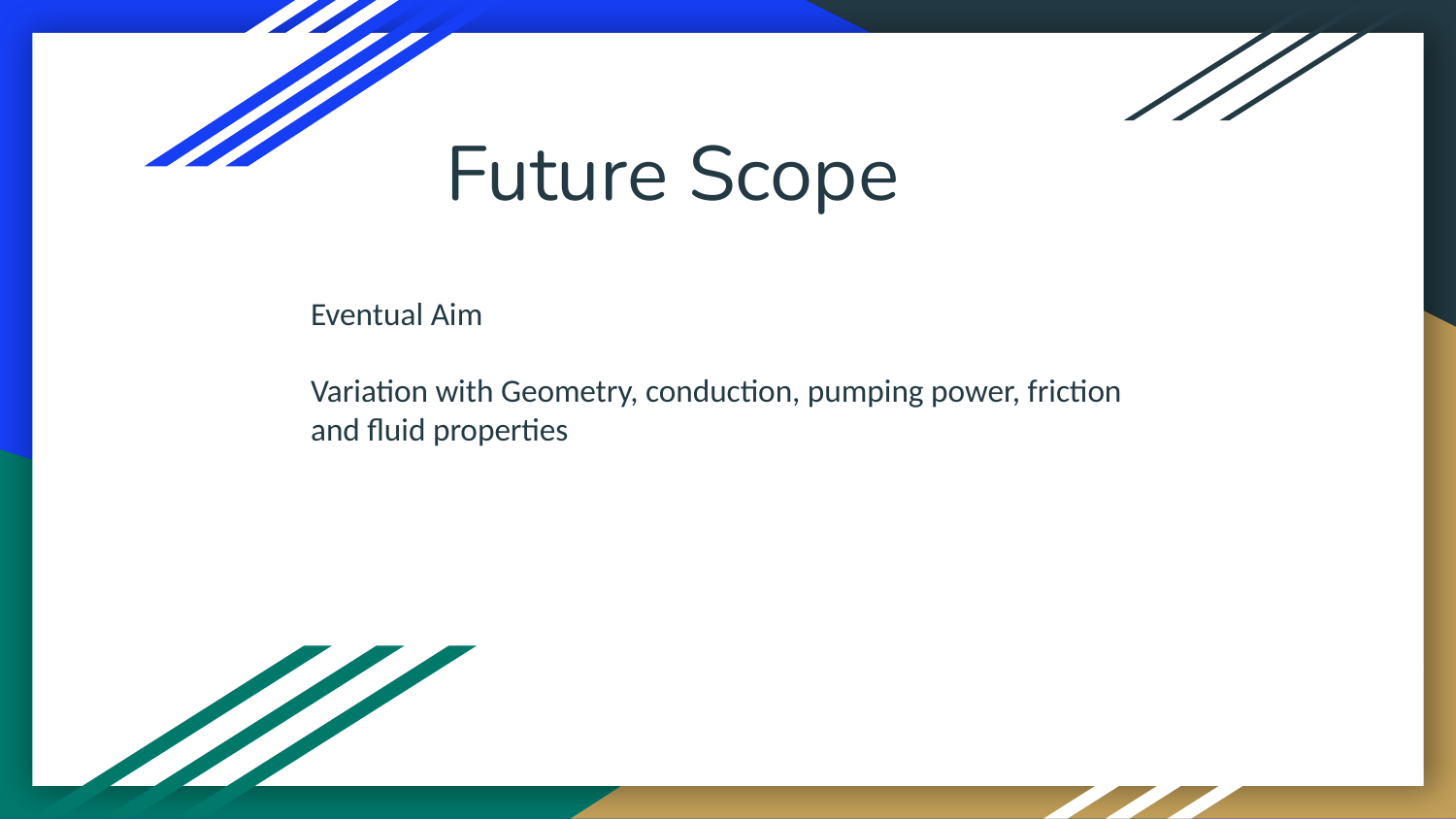

# Future Scope
Eventual Aim

Variation with Geometry, conduction, pumping power, friction and fluid properties